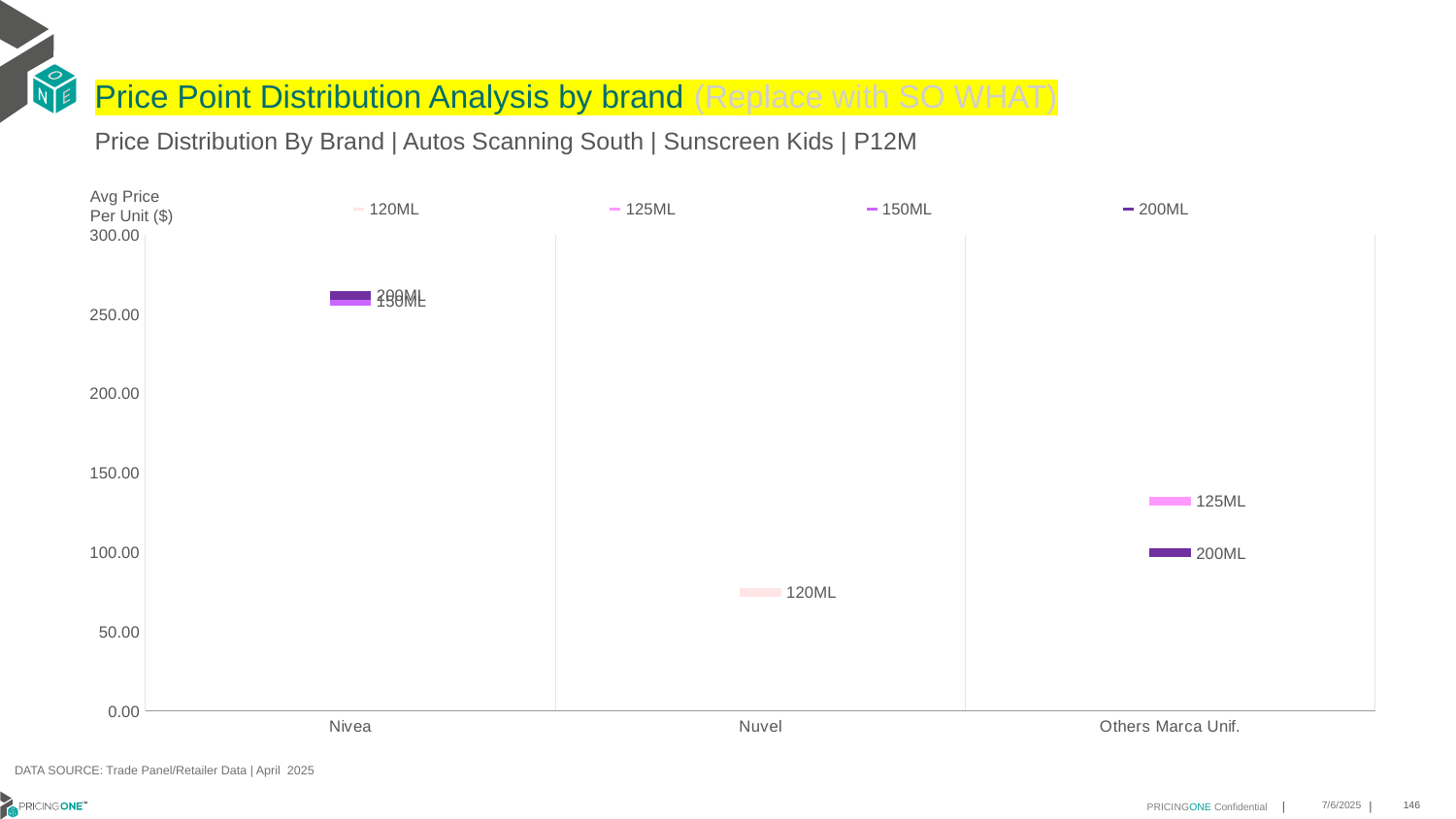

# Price Point Distribution Analysis by brand (Replace with SO WHAT)
Price Distribution By Brand | Autos Scanning South | Sunscreen Kids | P12M

### Chart

| Category | 120ML | 125ML | 150ML | 200ML |
|---|---|---|---|---|
| Nivea | None | None | 258.3648 | 261.6577 |
| Nuvel | 74.6609 | None | None | None |
| Others Marca Unif. | None | 132.1664 | None | 99.639 |
Avg Price
Per Unit ($)
DATA SOURCE: Trade Panel/Retailer Data | April  2025
7/6/2025
146